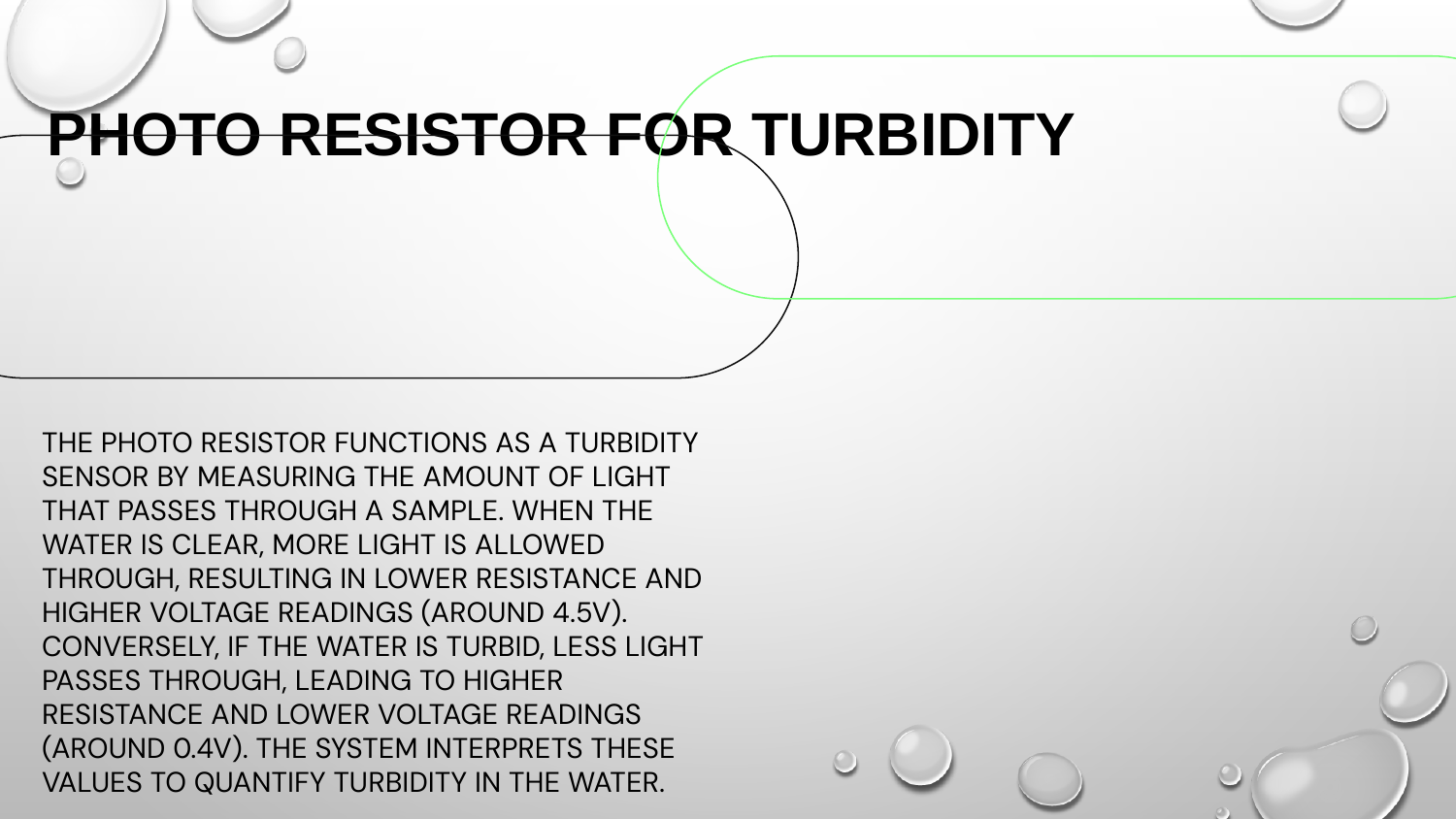

Photo Resistor for Turbidity
The photo resistor functions as a turbidity sensor by measuring the amount of light that passes through a sample. When the water is clear, more light is allowed through, resulting in lower resistance and higher voltage readings (around 4.5V). Conversely, if the water is turbid, less light passes through, leading to higher resistance and lower voltage readings (around 0.4V). The system interprets these values to quantify turbidity in the water.